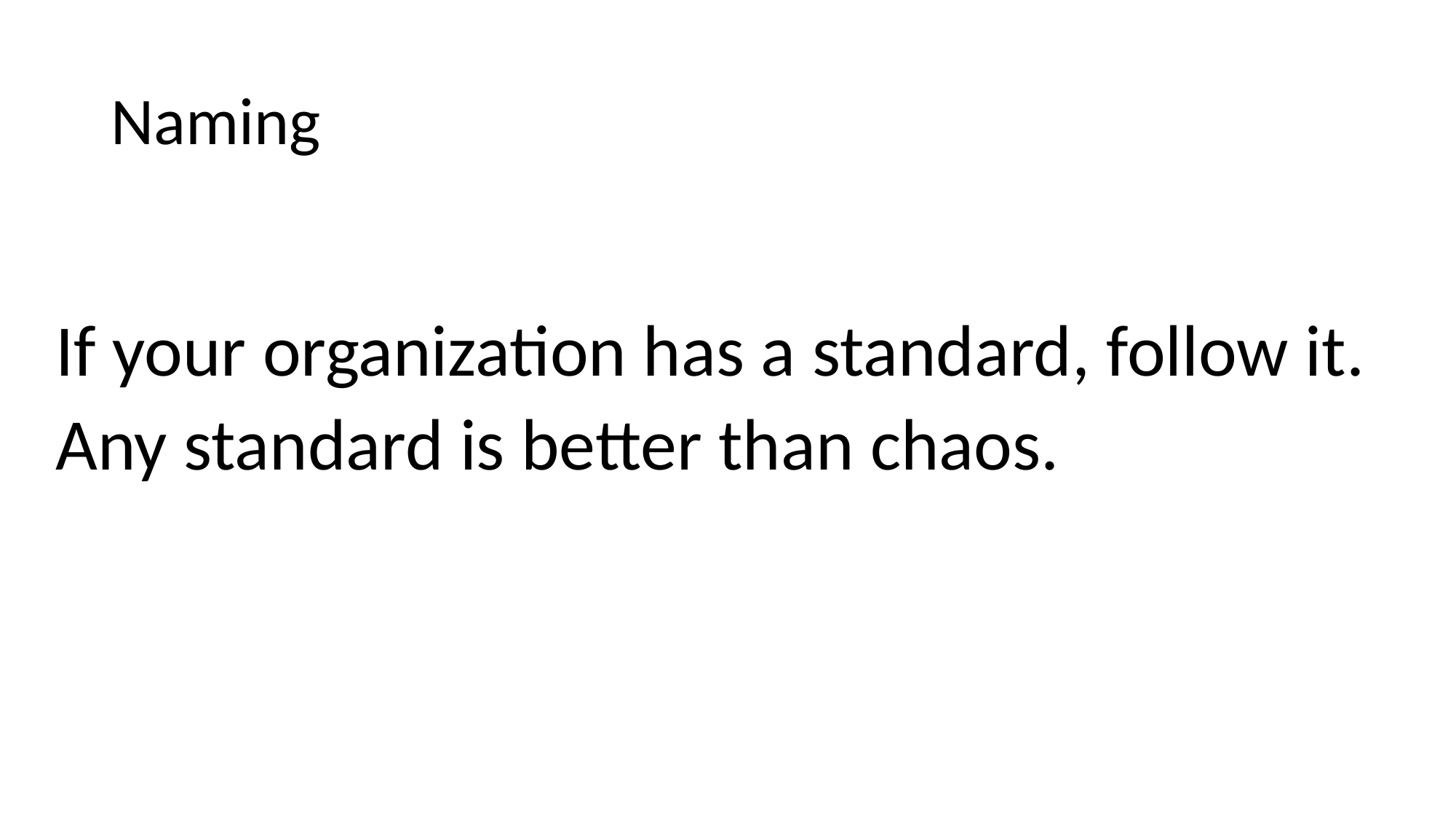

# Naming
If your organization has a standard, follow it.
Any standard is better than chaos.